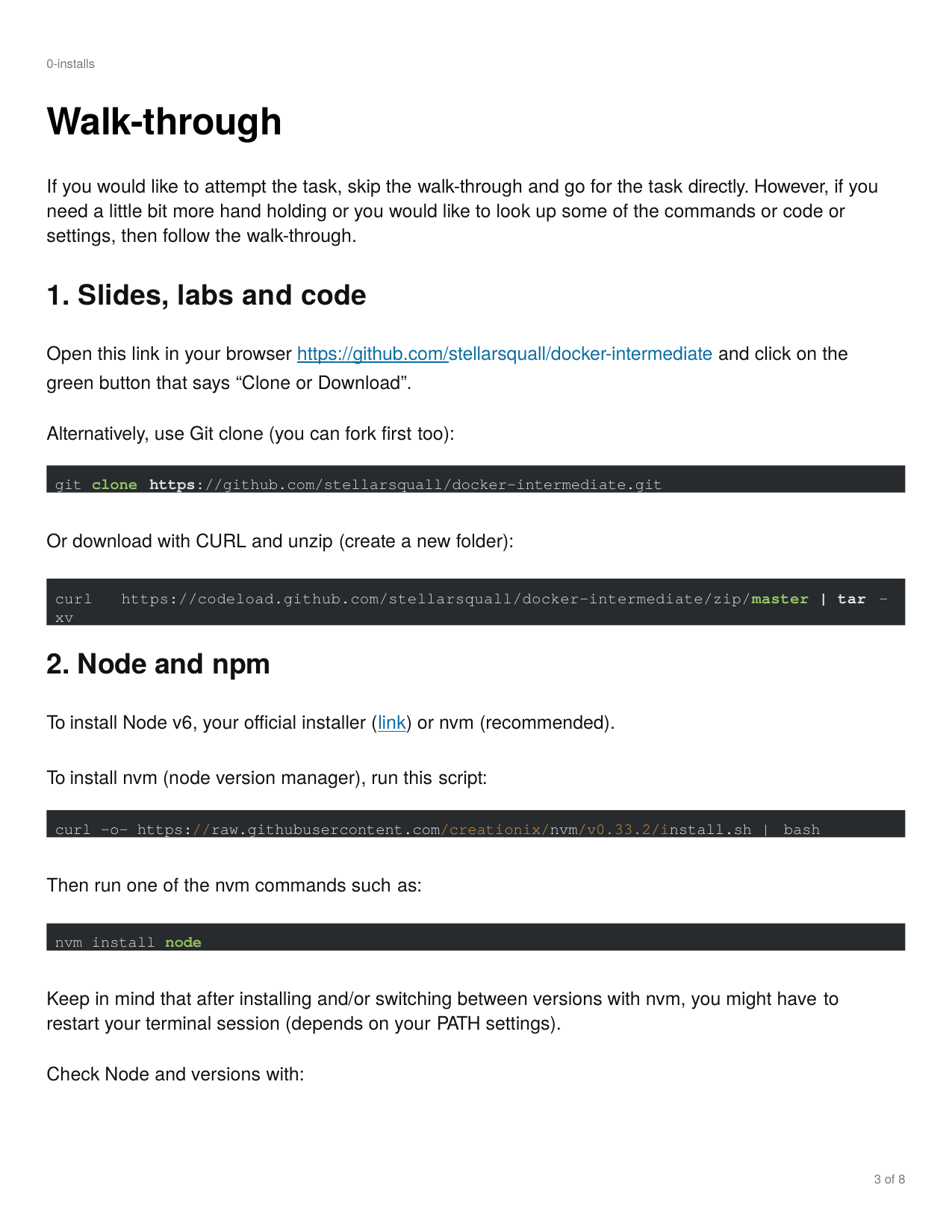

0-installs
# Walk-through
If you would like to attempt the task, skip the walk-through and go for the task directly. However, if you  need a little bit more hand holding or you would like to look up some of the commands or code or  settings, then follow the walk-through.
1. Slides, labs and code
Open this link in your browser https://github.com/stellarsquall/docker-intermediate and click on the green button that says “Clone or Download”.

Alternatively, use Git clone (you can fork first too):
git clone https://github.com/stellarsquall/docker-intermediate.git
Or download with CURL and unzip (create a new folder):
curl	https://codeload.github.com/stellarsquall/docker-intermediate/zip/master | tar -xv
2. Node and npm
To install Node v6, your oﬃcial installer (link) or nvm (recommended).

To install nvm (node version manager), run this script:
curl -o- https://raw.githubusercontent.com/creationix/nvm/v0.33.2/install.sh | bash
Then run one of the nvm commands such as:
nvm install node
Keep in mind that after installing and/or switching between versions with nvm, you might have to  restart your terminal session (depends on your PATH settings).

Check Node and versions with:
3 of 8